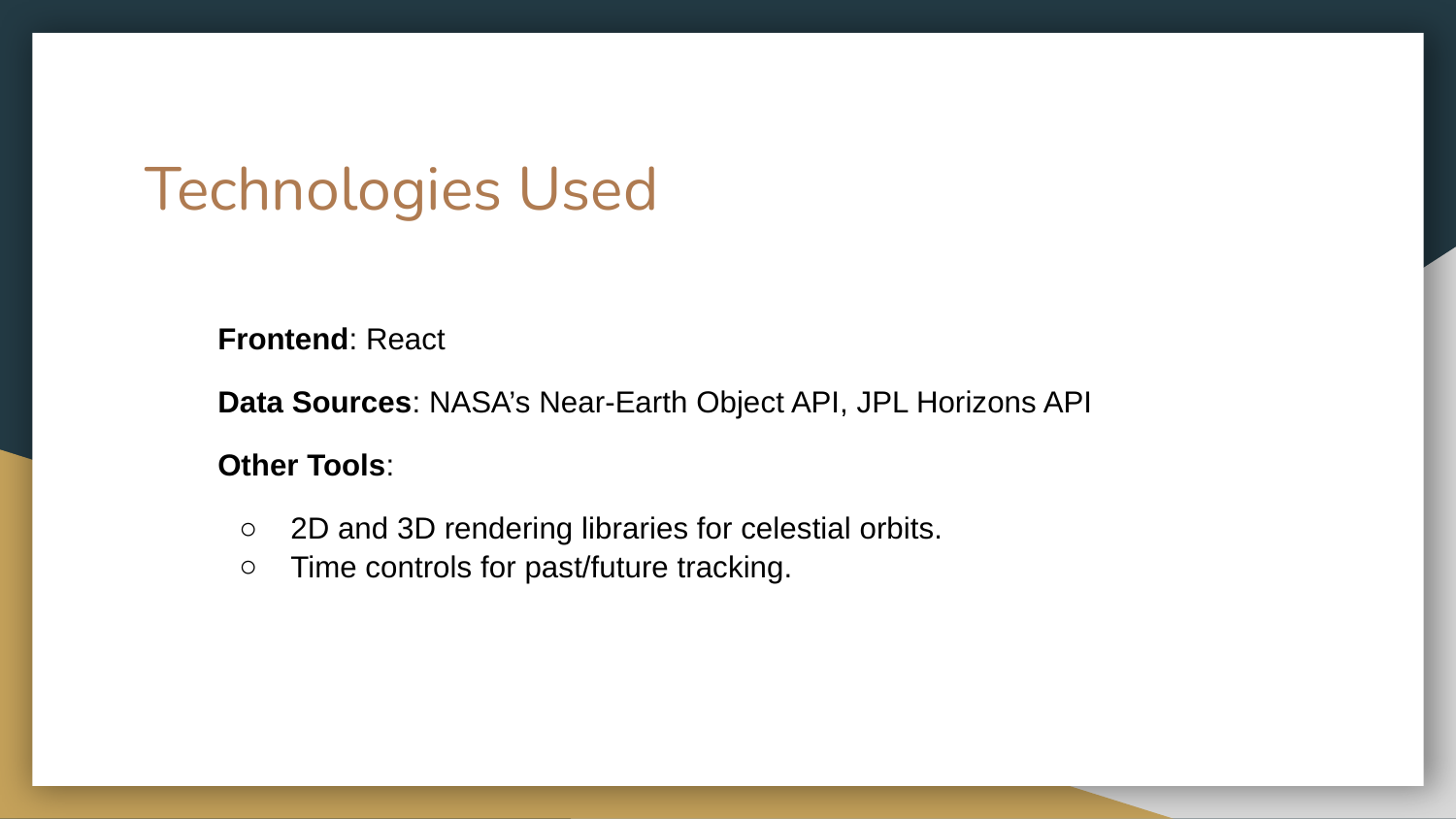

# Technologies Used
Frontend: React
Data Sources: NASA’s Near-Earth Object API, JPL Horizons API
Other Tools:
2D and 3D rendering libraries for celestial orbits.
Time controls for past/future tracking.